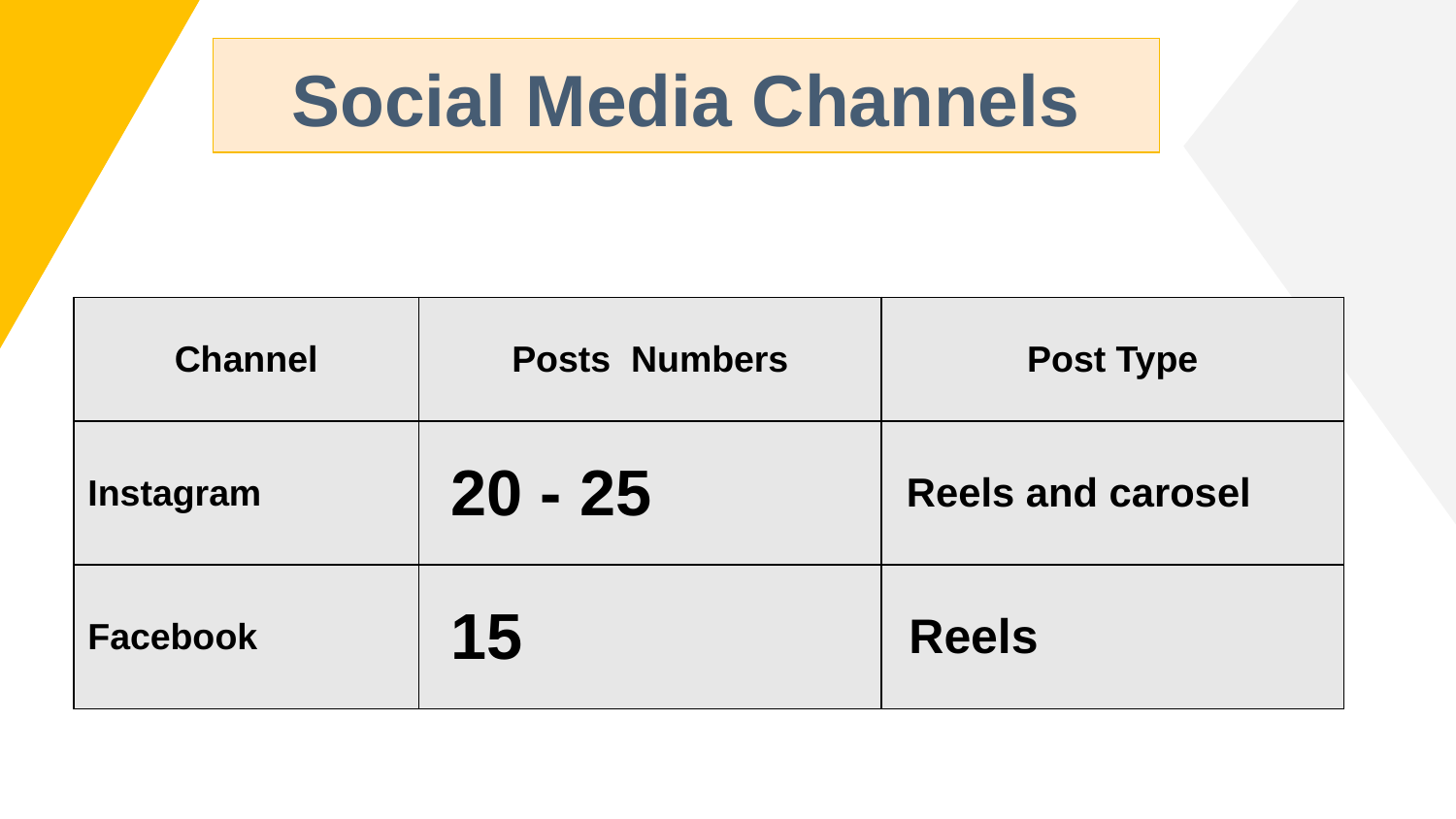

| Social Media Channels |
| --- |
| Channel | Posts Numbers | Post Type |
| --- | --- | --- |
| Instagram | 20 - 25 | Reels and carosel |
| Facebook | 15 | Reels |